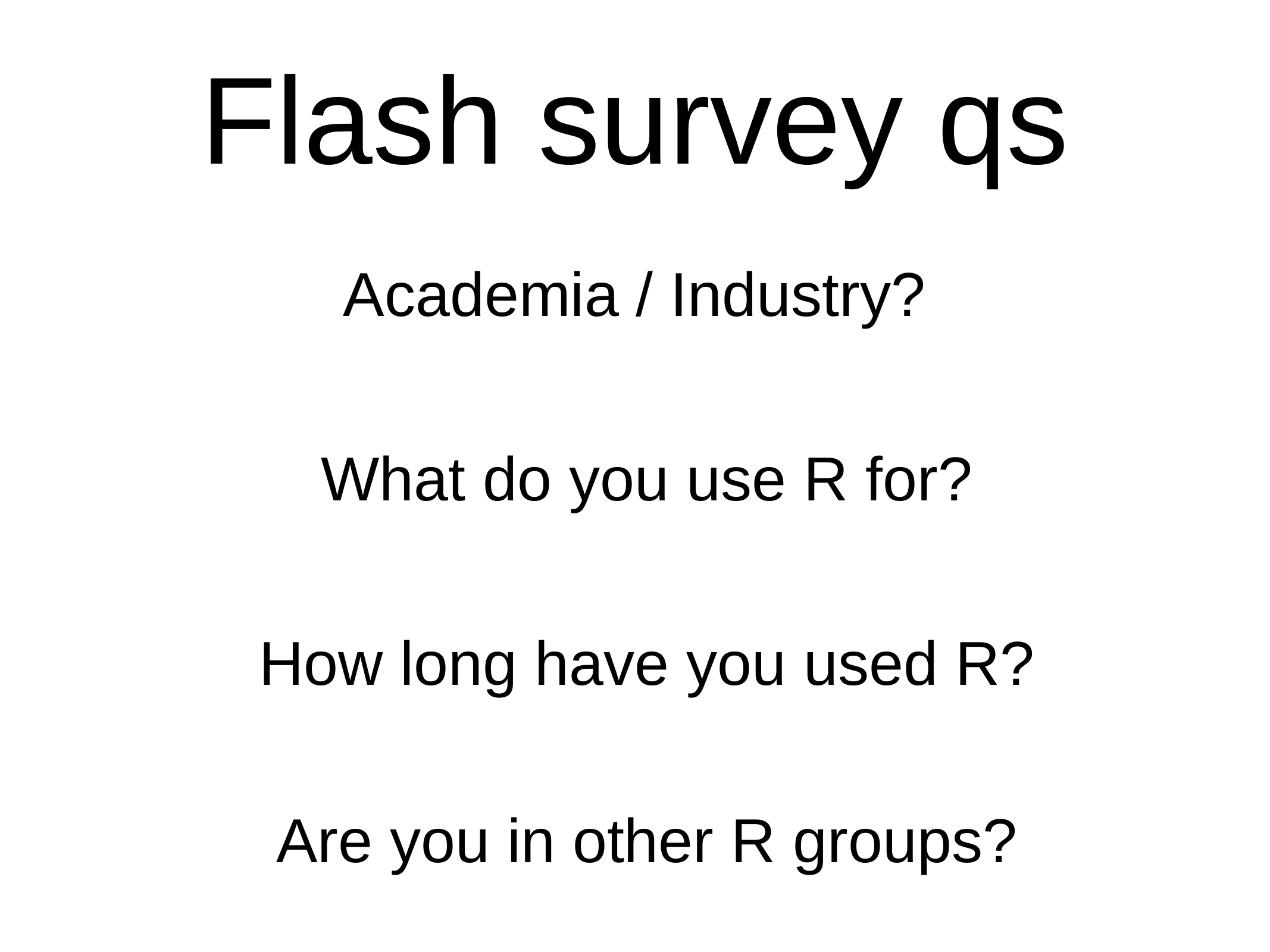

Flash survey qs
Academia / Industry?
What do you use R for?
How long have you used R?
Are you in other R groups?